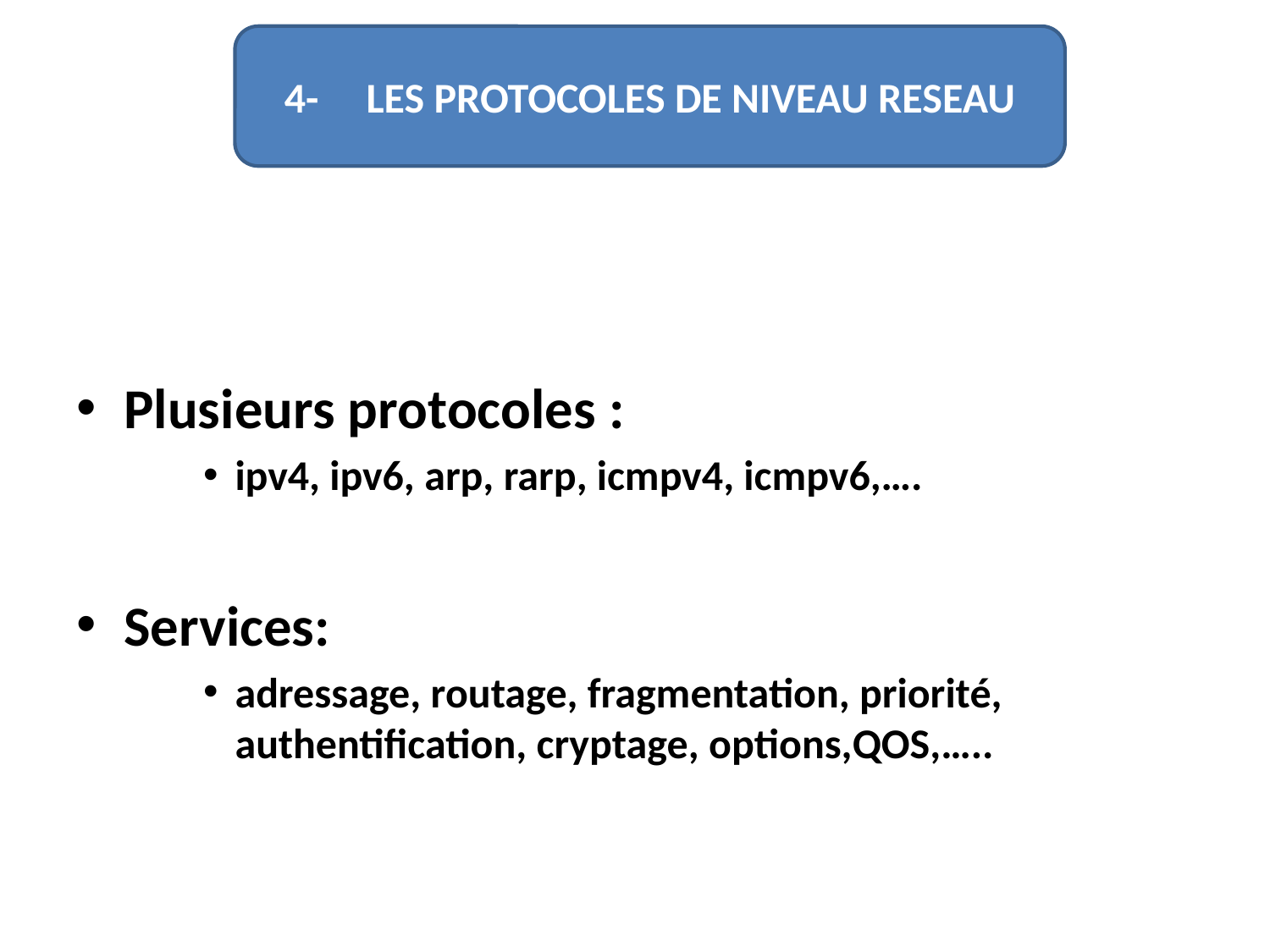

4-     LES PROTOCOLES DE NIVEAU RESEAU
#
Plusieurs protocoles :
ipv4, ipv6, arp, rarp, icmpv4, icmpv6,….

Services:
adressage, routage, fragmentation, priorité, authentification, cryptage, options,QOS,…..